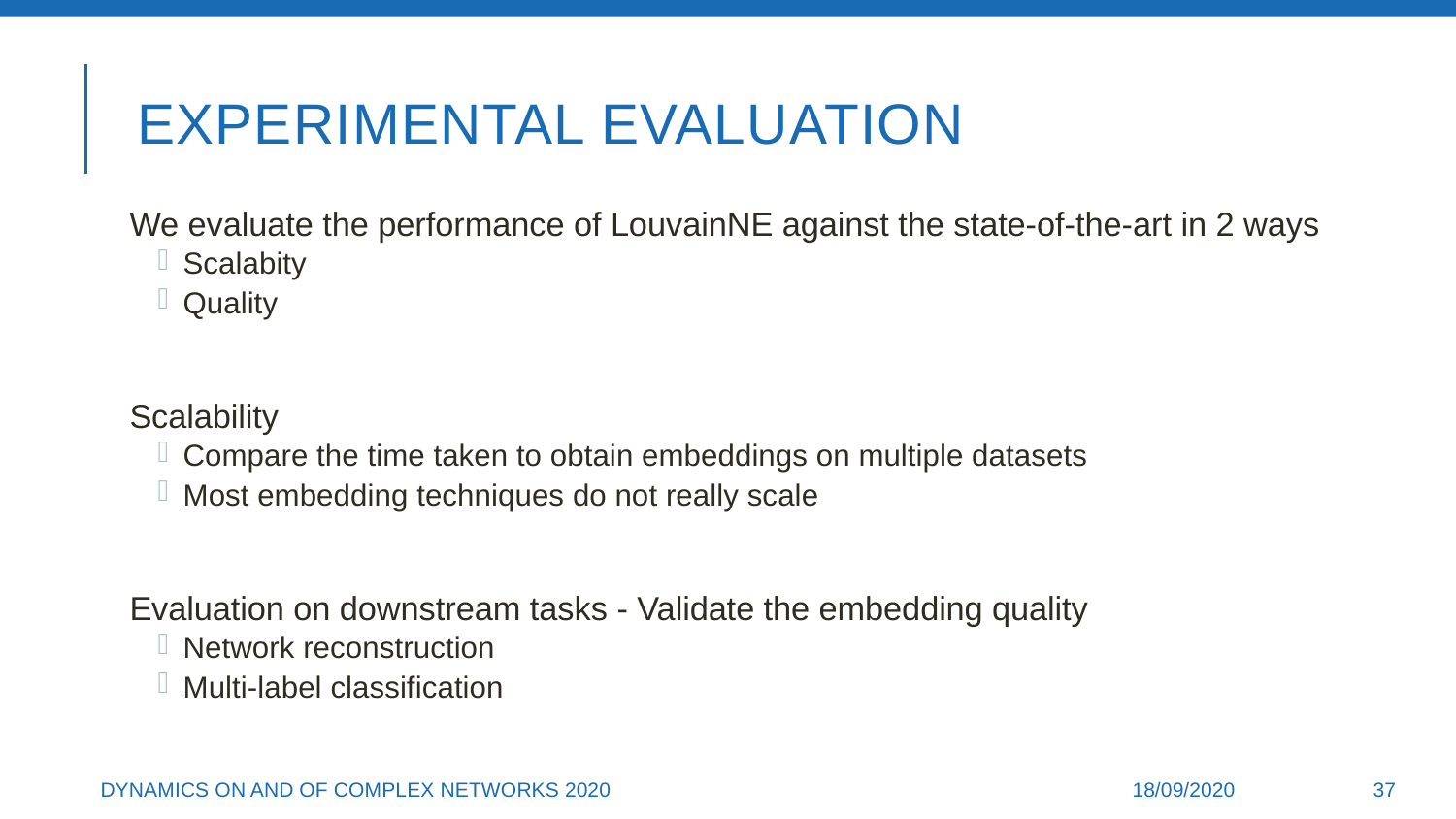

# Experimental Evaluation
We evaluate the performance of LouvainNE against the state-of-the-art in 2 ways
Scalabity
Quality

Scalability
Compare the time taken to obtain embeddings on multiple datasets
Most embedding techniques do not really scale

Evaluation on downstream tasks - Validate the embedding quality
Network reconstruction
Multi-label classification

Dynamics On and Of Complex Networks 2020
18/09/2020
37